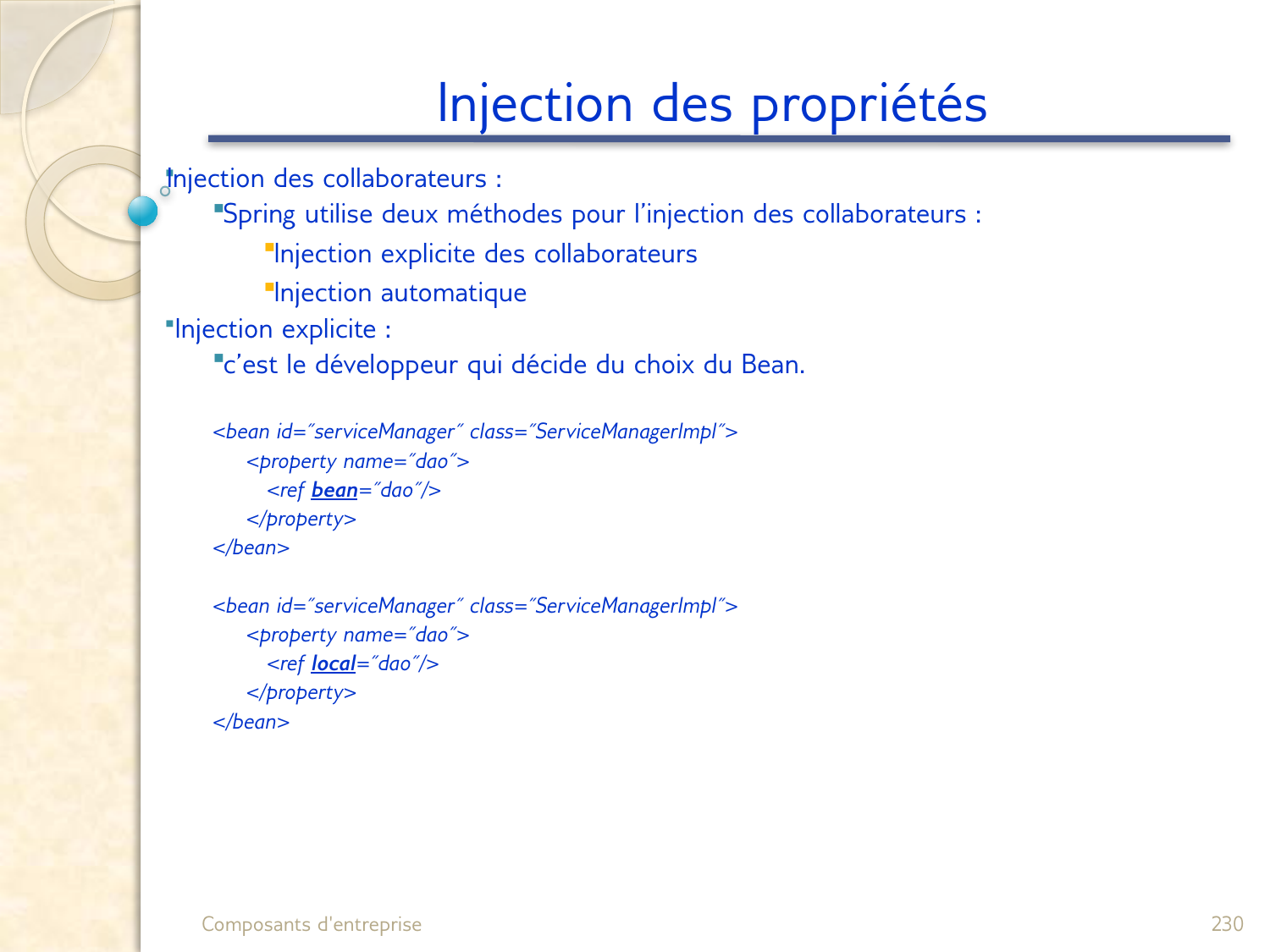

# Injection des propriétés

Injection des collaborateurs :
 Spring utilise deux méthodes pour l’injection des collaborateurs :
 Injection explicite des collaborateurs
 Injection automatique
 Injection explicite :
 c’est le développeur qui décide du choix du Bean.

<bean id=˝serviceManager˝ class=˝ServiceManagerImpl˝>
     <property name=˝dao˝>
        <ref bean=˝dao˝/>
     </property>
</bean>

<bean id=˝serviceManager˝ class=˝ServiceManagerImpl˝>
     <property name=˝dao˝>
        <ref local=˝dao˝/>
     </property>
</bean>

Composants d'entreprise
230